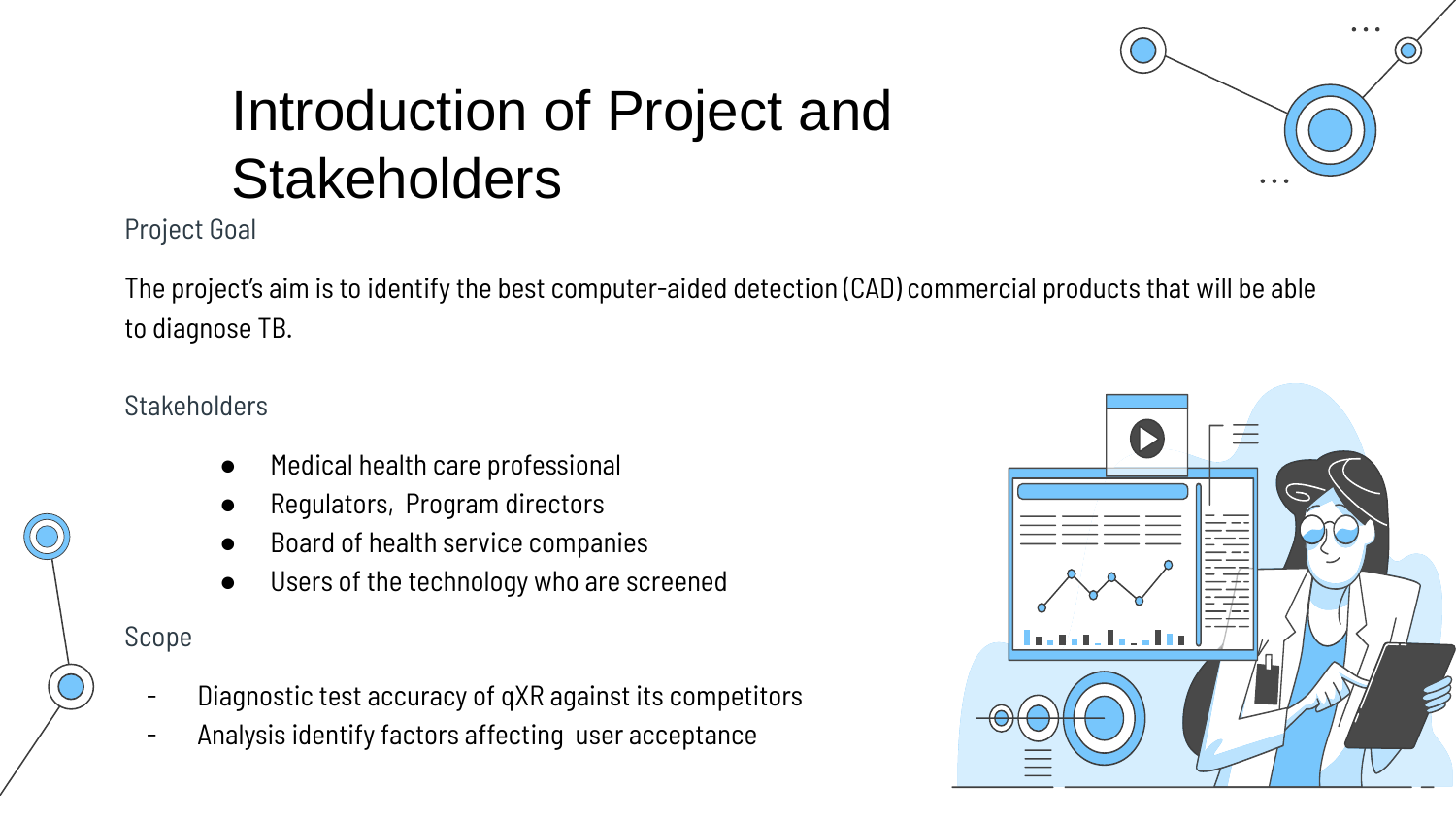

# Introduction of Project and Stakeholders
Project Goal
The project’s aim is to identify the best computer-aided detection (CAD) commercial products that will be able to diagnose TB.

Stakeholders
Medical health care professional
Regulators,  Program directors
Board of health service companies
Users of the technology who are screened
Scope
Diagnostic test accuracy of qXR against its competitors
Analysis identify factors affecting  user acceptance